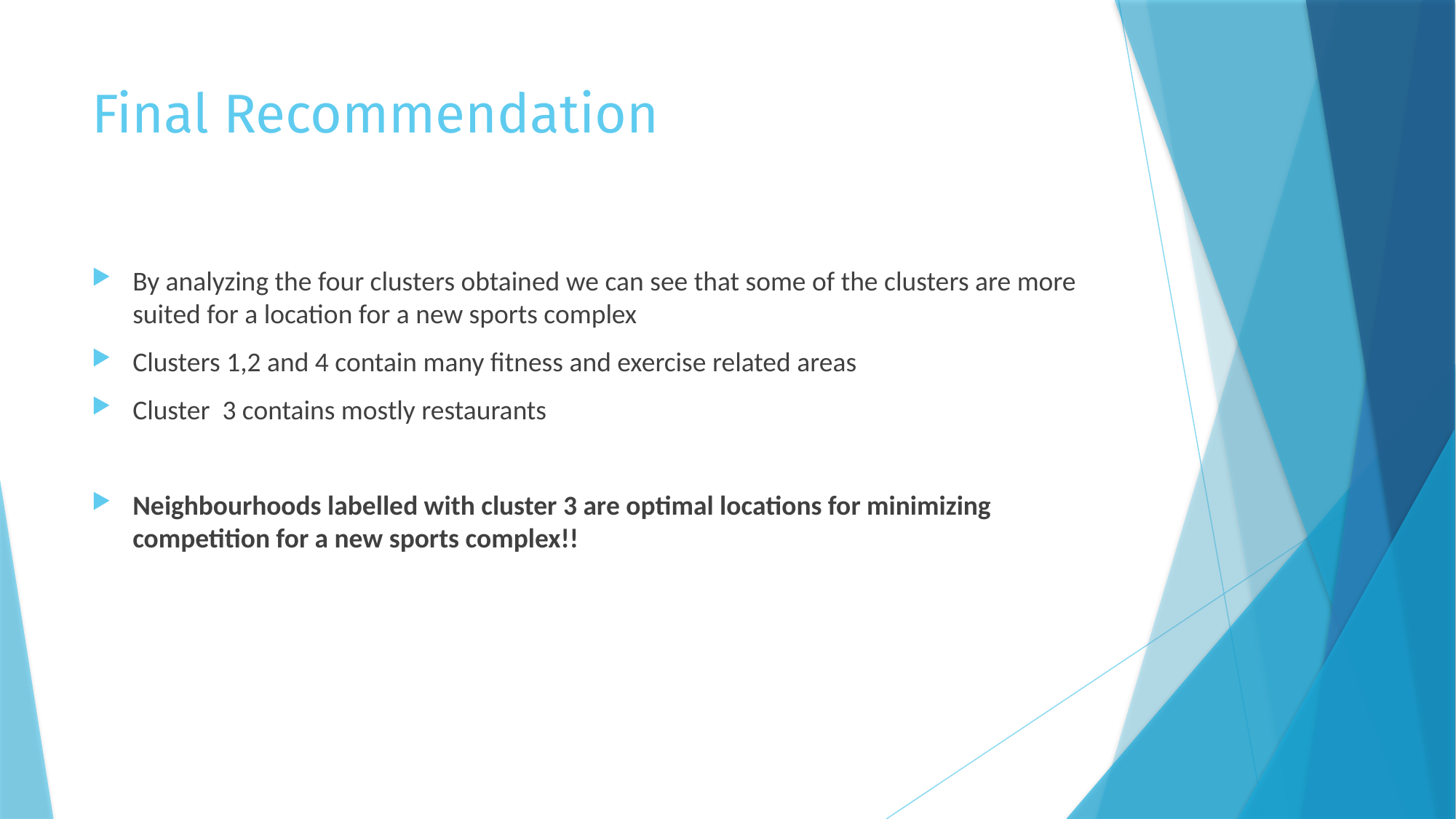

# Final Recommendation
By analyzing the four clusters obtained we can see that some of the clusters are more suited for a location for a new sports complex
Clusters 1,2 and 4 contain many fitness and exercise related areas
Cluster  3 contains mostly restaurants

Neighbourhoods labelled with cluster 3 are optimal locations for minimizing competition for a new sports complex!!